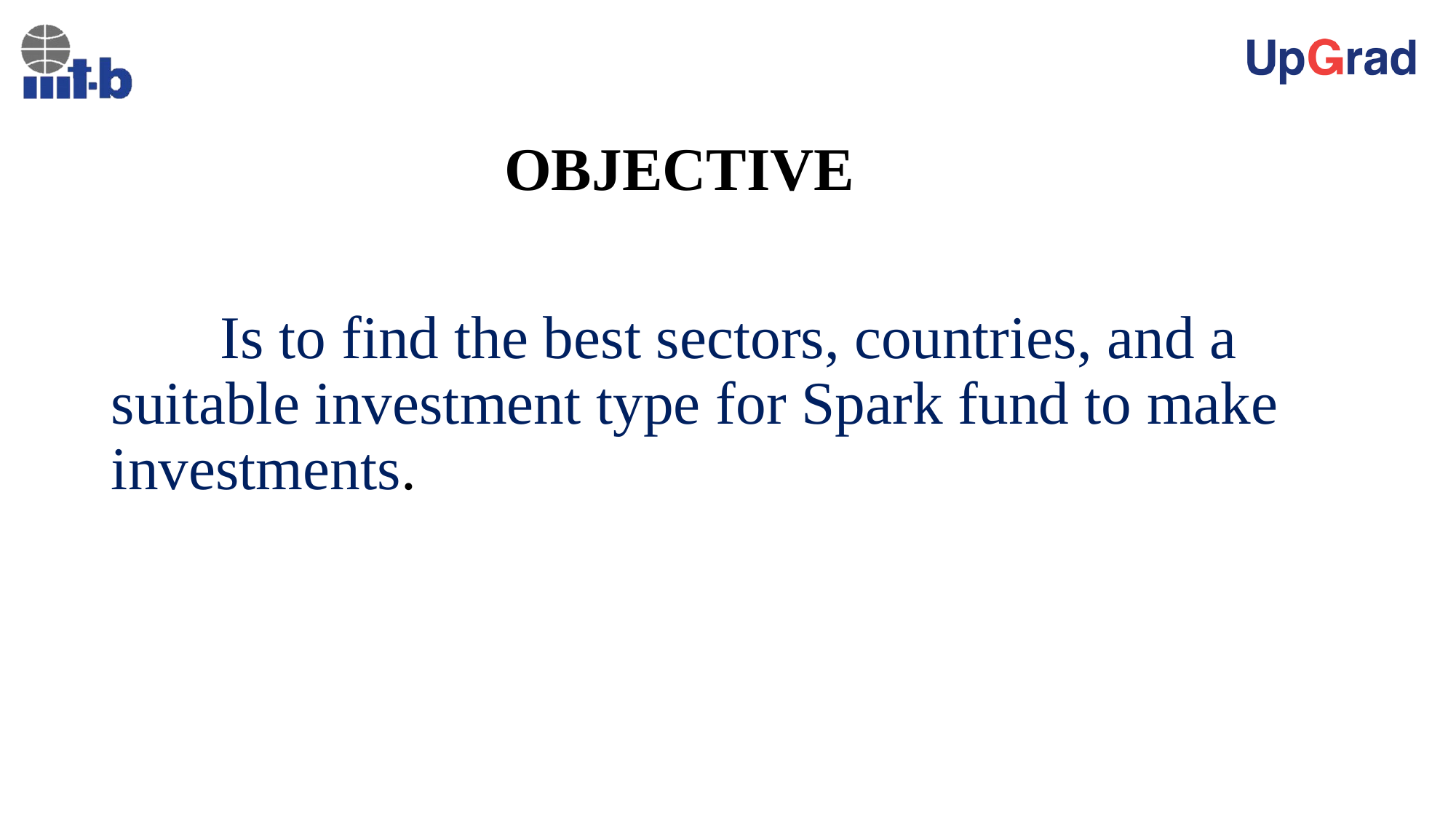

# OBJECTIVE
	Is to find the best sectors, countries, and a suitable investment type for Spark fund to make investments.